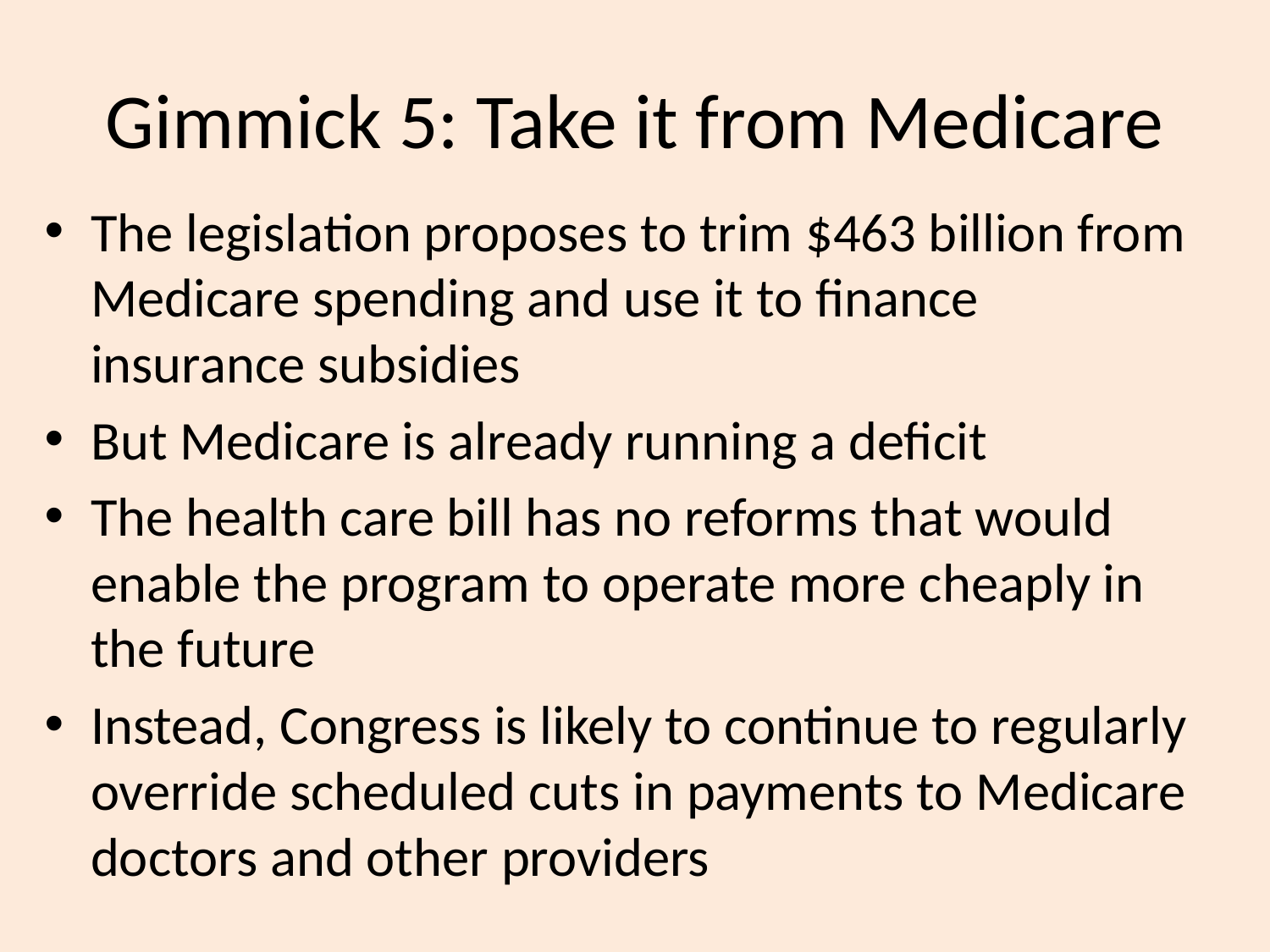

# Gimmick 5: Take it from Medicare
The legislation proposes to trim $463 billion from Medicare spending and use it to finance insurance subsidies
But Medicare is already running a deficit
The health care bill has no reforms that would enable the program to operate more cheaply in the future
Instead, Congress is likely to continue to regularly override scheduled cuts in payments to Medicare doctors and other providers